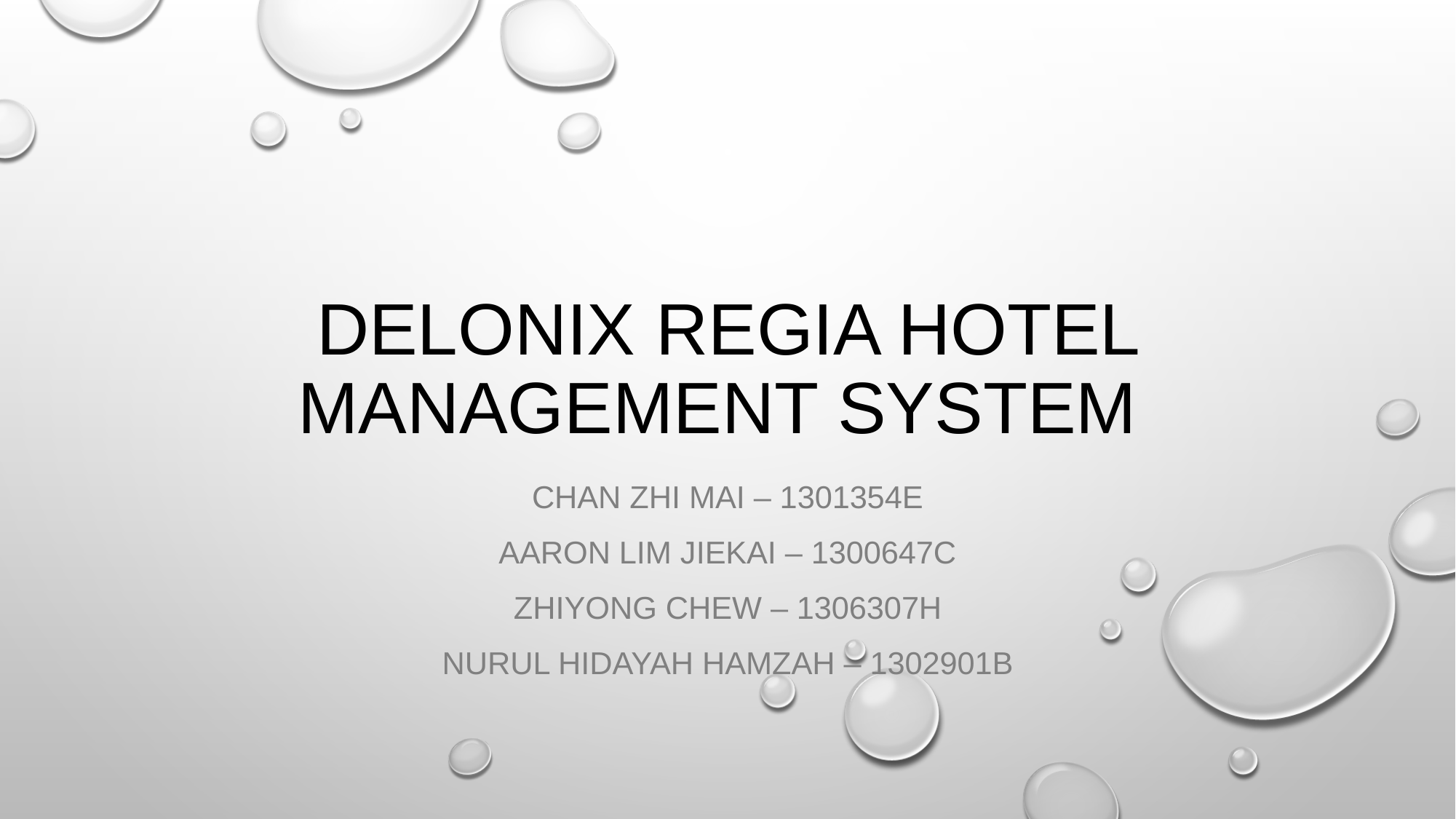

# Delonix Regia Hotel Management System
CHAN ZHI MAI – 1301354E
Aaron lim jiekai – 1300647c
Zhiyong chew – 1306307h
Nurul Hidayah Hamzah – 1302901b